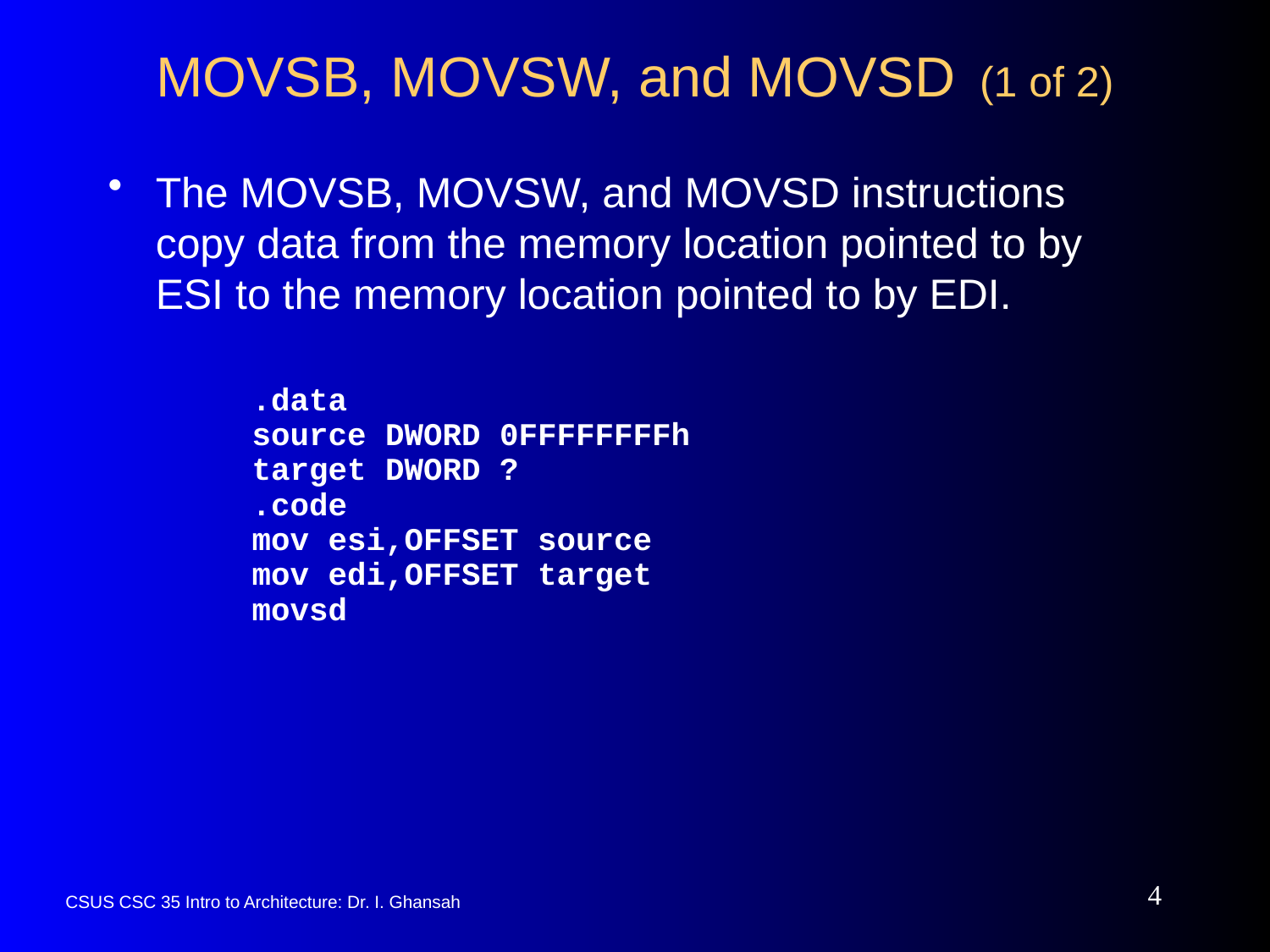

# MOVSB, MOVSW, and MOVSD  (1 of 2)
The MOVSB, MOVSW, and MOVSD instructions copy data from the memory location pointed to by ESI to the memory location pointed to by EDI.
.data
source DWORD 0FFFFFFFFh
target DWORD ?
.code
mov esi,OFFSET source
mov edi,OFFSET target
movsd
4
CSUS CSC 35 Intro to Architecture: Dr. I. Ghansah